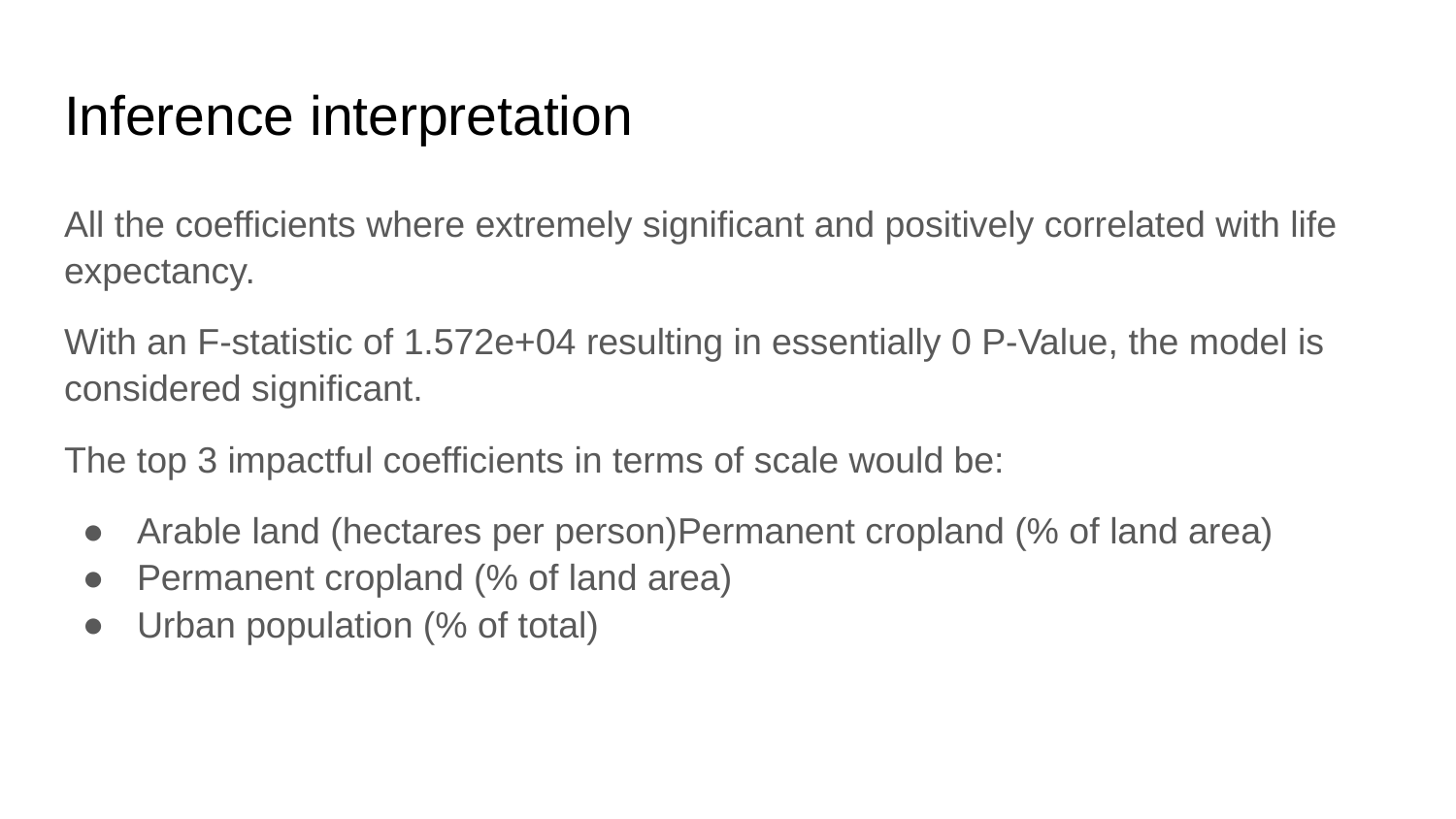

# Inference interpretation
All the coefficients where extremely significant and positively correlated with life expectancy.
With an F-statistic of 1.572e+04 resulting in essentially 0 P-Value, the model is considered significant.
The top 3 impactful coefficients in terms of scale would be:
Arable land (hectares per person)Permanent cropland (% of land area)
Permanent cropland (% of land area)
Urban population (% of total)